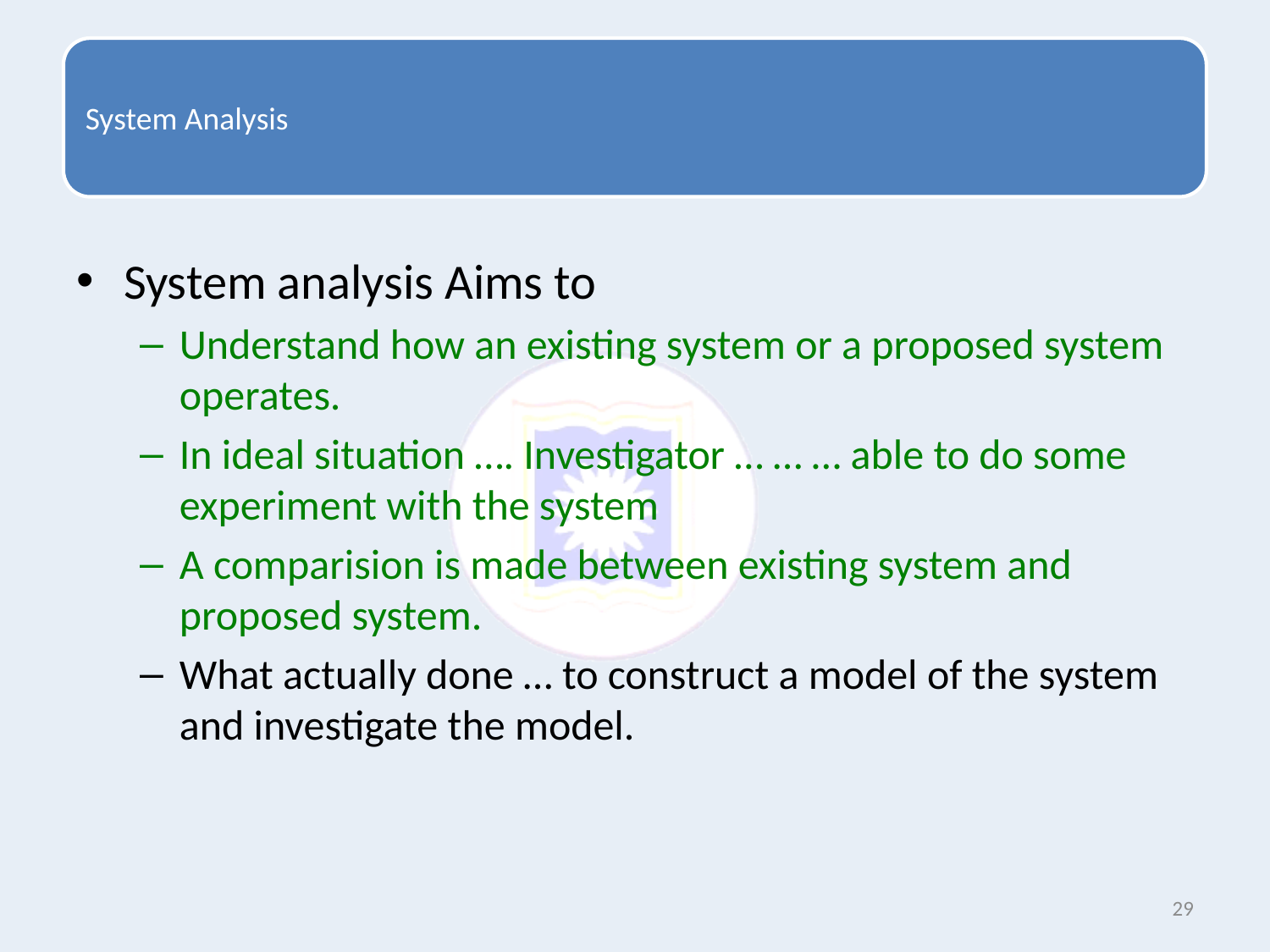

System Analysis
System analysis Aims to
Understand how an existing system or a proposed system operates.
In ideal situation …. Investigator … … … able to do some experiment with the system
A comparision is made between existing system and proposed system.
What actually done … to construct a model of the system and investigate the model.

29